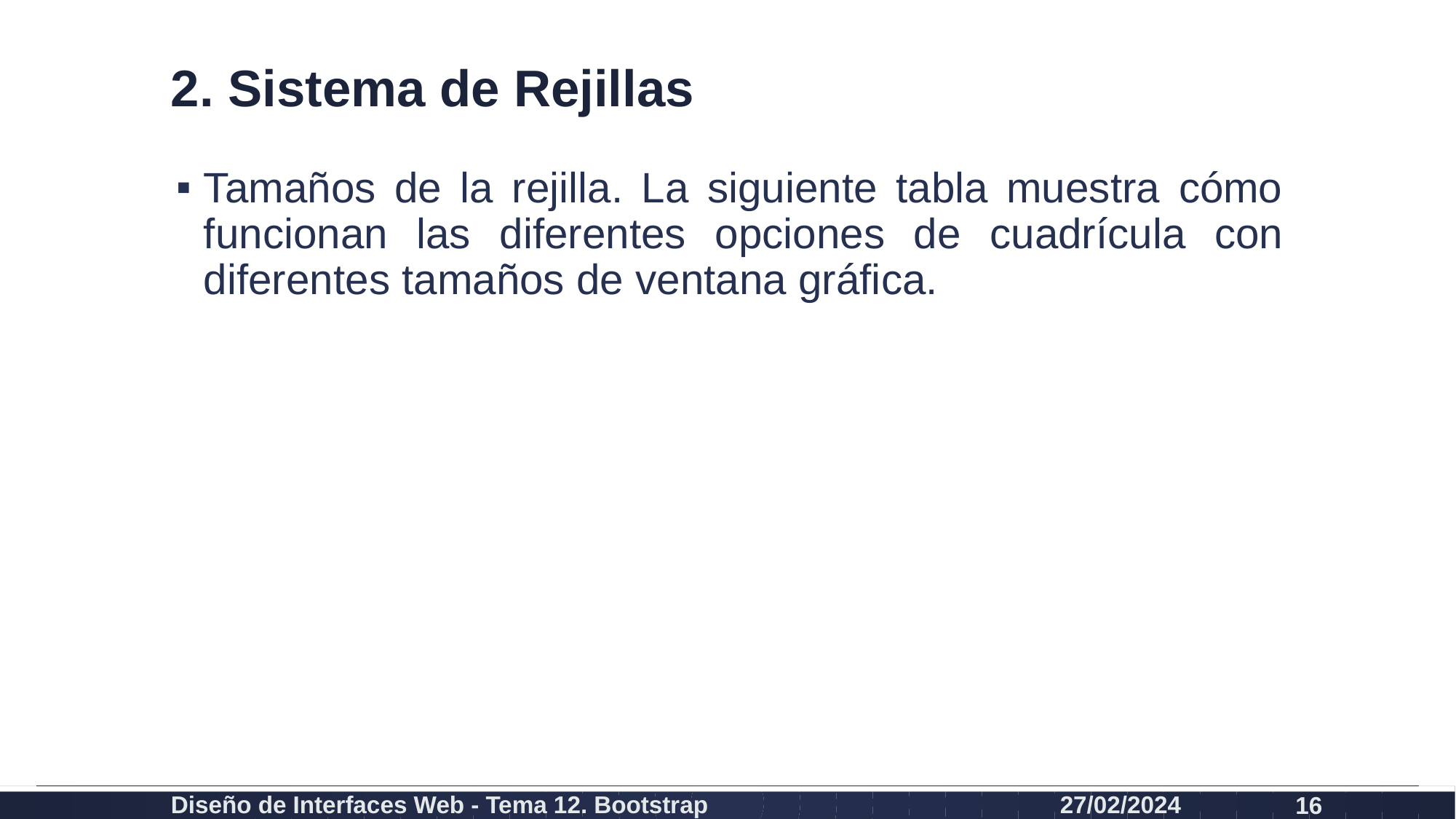

# 2. Sistema de Rejillas
Tamaños de la rejilla. La siguiente tabla muestra cómo funcionan las diferentes opciones de cuadrícula con diferentes tamaños de ventana gráfica.

Diseño de Interfaces Web - Tema 12. Bootstrap
27/02/2024
16